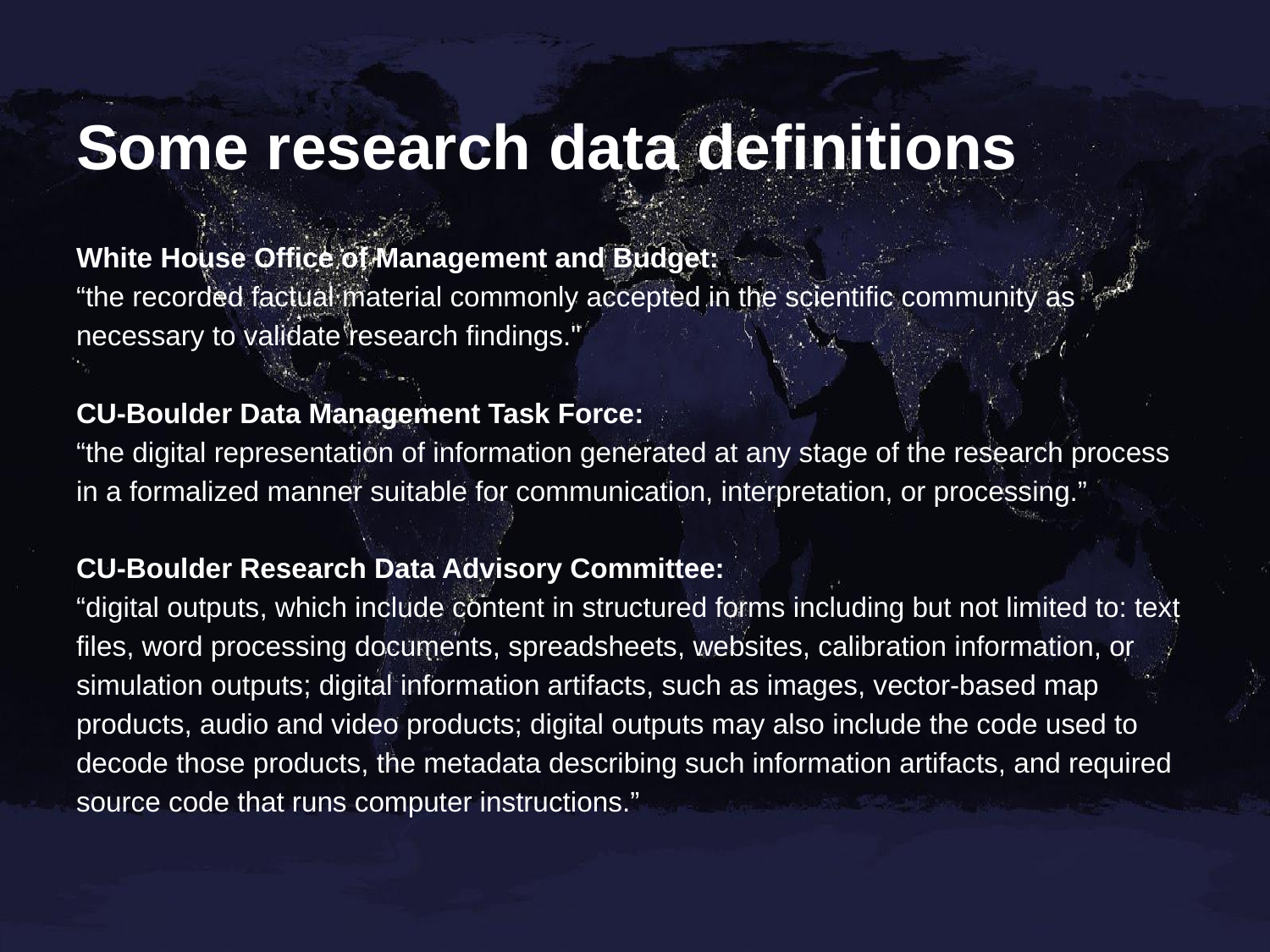

# Some research data definitions

White House Office of Management and Budget:
“the recorded factual material commonly accepted in the scientific community as necessary to validate research findings."

CU-Boulder Data Management Task Force:
“the digital representation of information generated at any stage of the research process in a formalized manner suitable for communication, interpretation, or processing.”

CU-Boulder Research Data Advisory Committee:
“digital outputs, which include content in structured forms including but not limited to: text files, word processing documents, spreadsheets, websites, calibration information, or simulation outputs; digital information artifacts, such as images, vector-based map products, audio and video products; digital outputs may also include the code used to decode those products, the metadata describing such information artifacts, and required source code that runs computer instructions.”